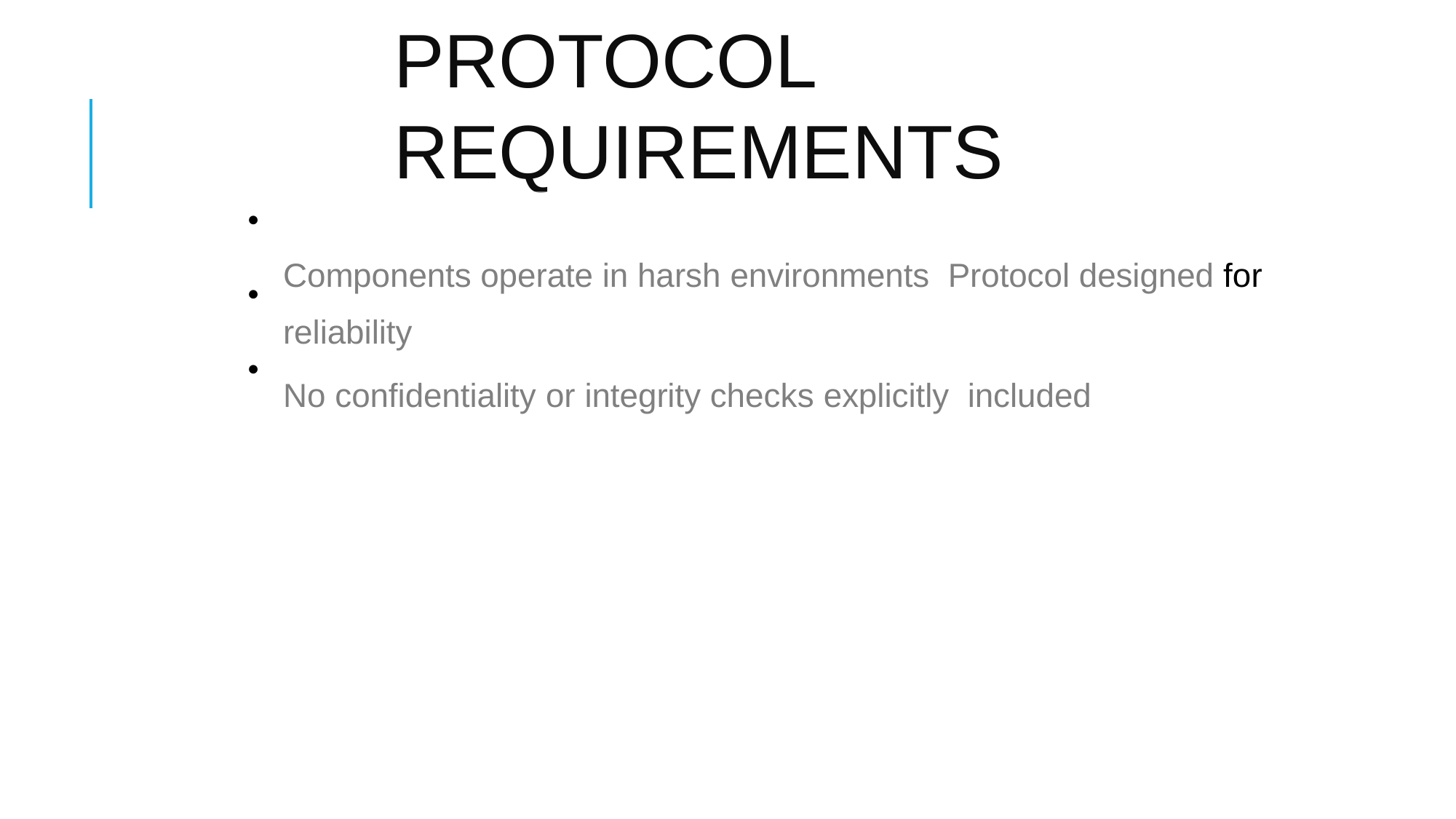

# Protocol Requirements

Components operate in harsh environments  Protocol designed for reliability
No confidentiality or integrity checks explicitly  included
●
●
●